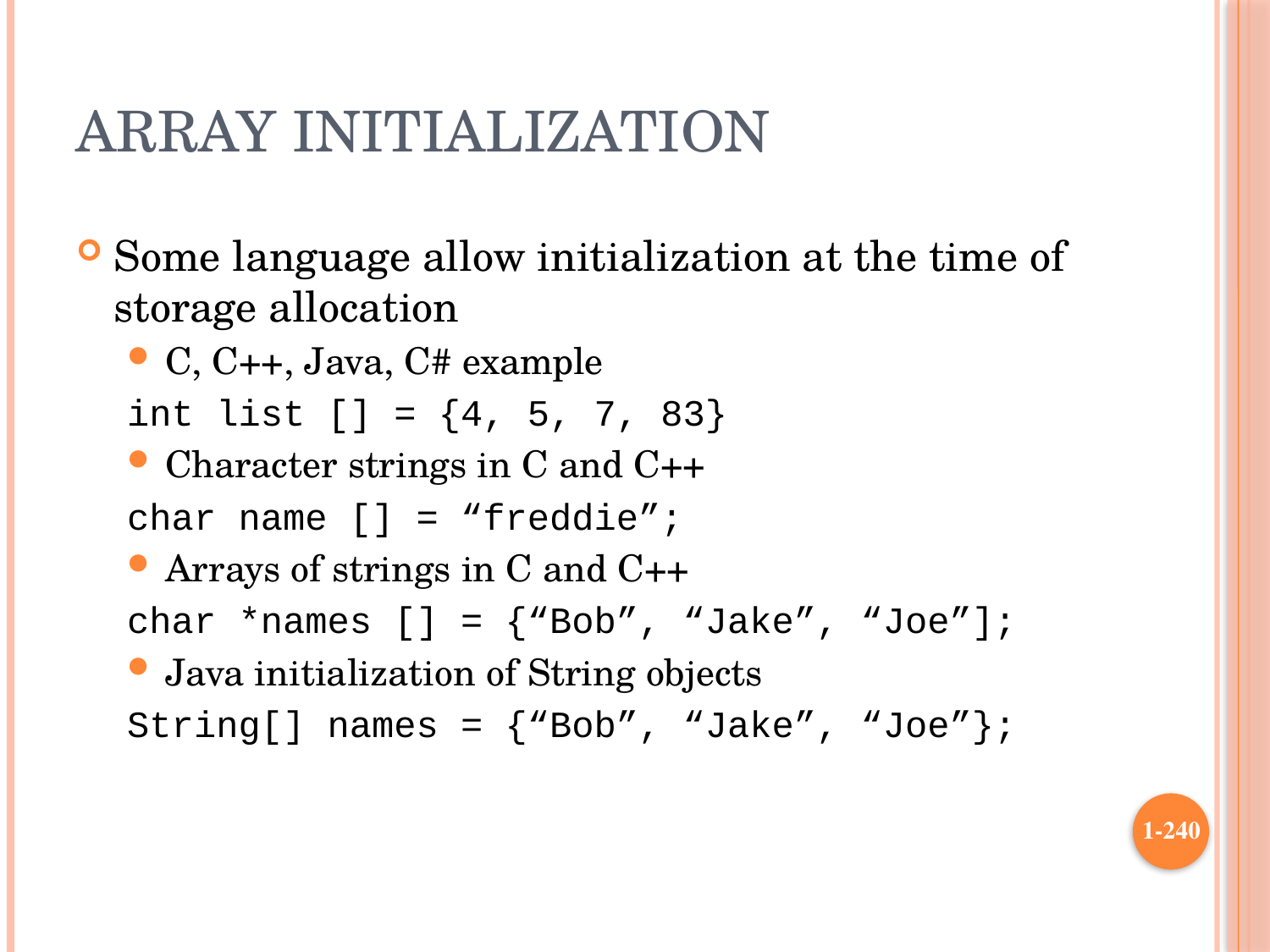

# Array Initialization
Some language allow initialization at the time of storage allocation
C, C++, Java, C# example
int list [] = {4, 5, 7, 83}
Character strings in C and C++
char name [] = “freddie”;
Arrays of strings in C and C++
char *names [] = {“Bob”, “Jake”, “Joe”];
Java initialization of String objects
String[] names = {“Bob”, “Jake”, “Joe”};
1-240